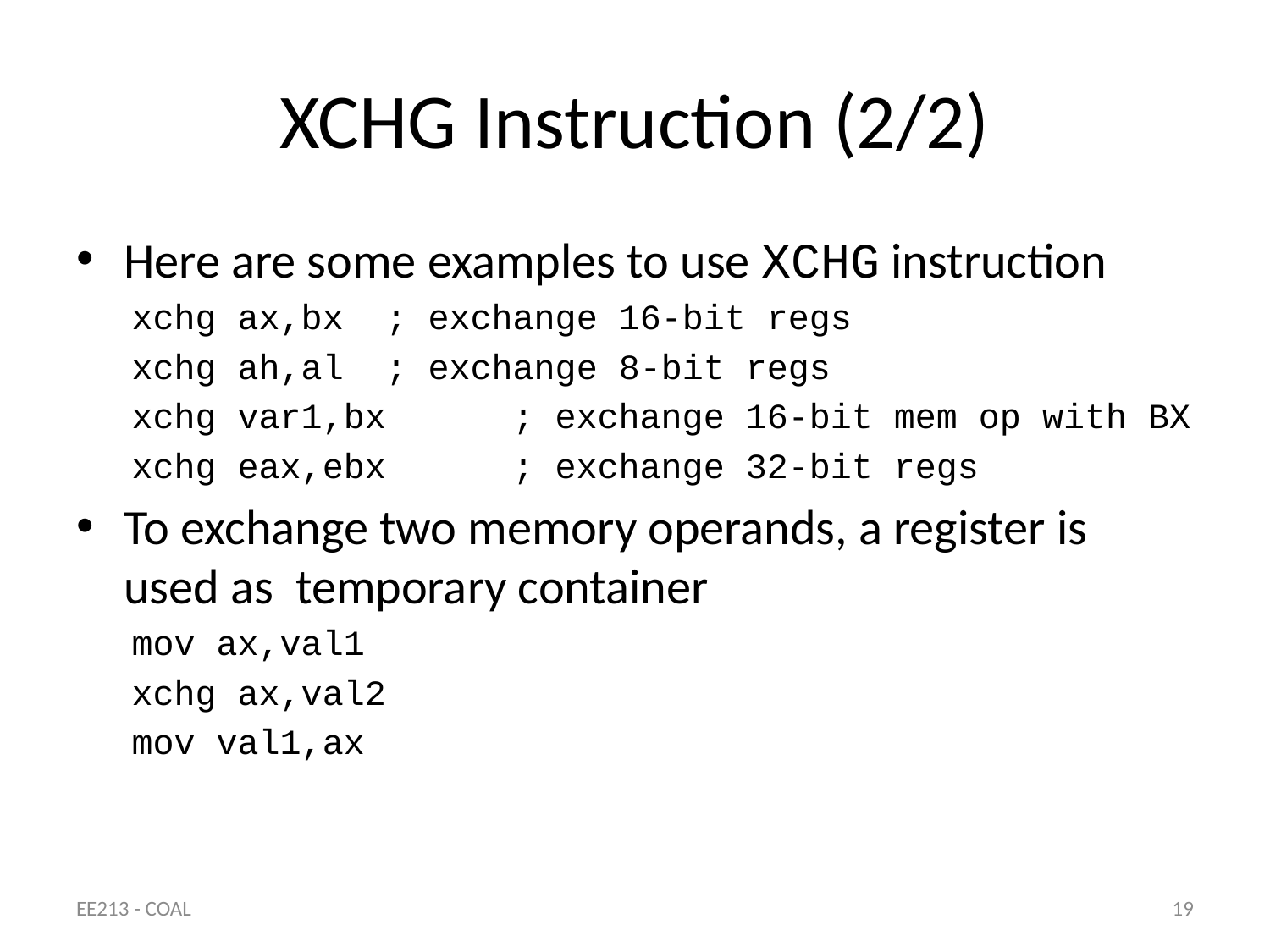

# XCHG Instruction (2/2)
Here are some examples to use XCHG instruction
xchg ax,bx 	; exchange 16-bit regs
xchg ah,al 	; exchange 8-bit regs
xchg var1,bx 	; exchange 16-bit mem op with BX
xchg eax,ebx 	; exchange 32-bit regs
To exchange two memory operands, a register is used as  temporary container
mov ax,val1
xchg ax,val2
mov val1,ax

EE213 - COAL
19